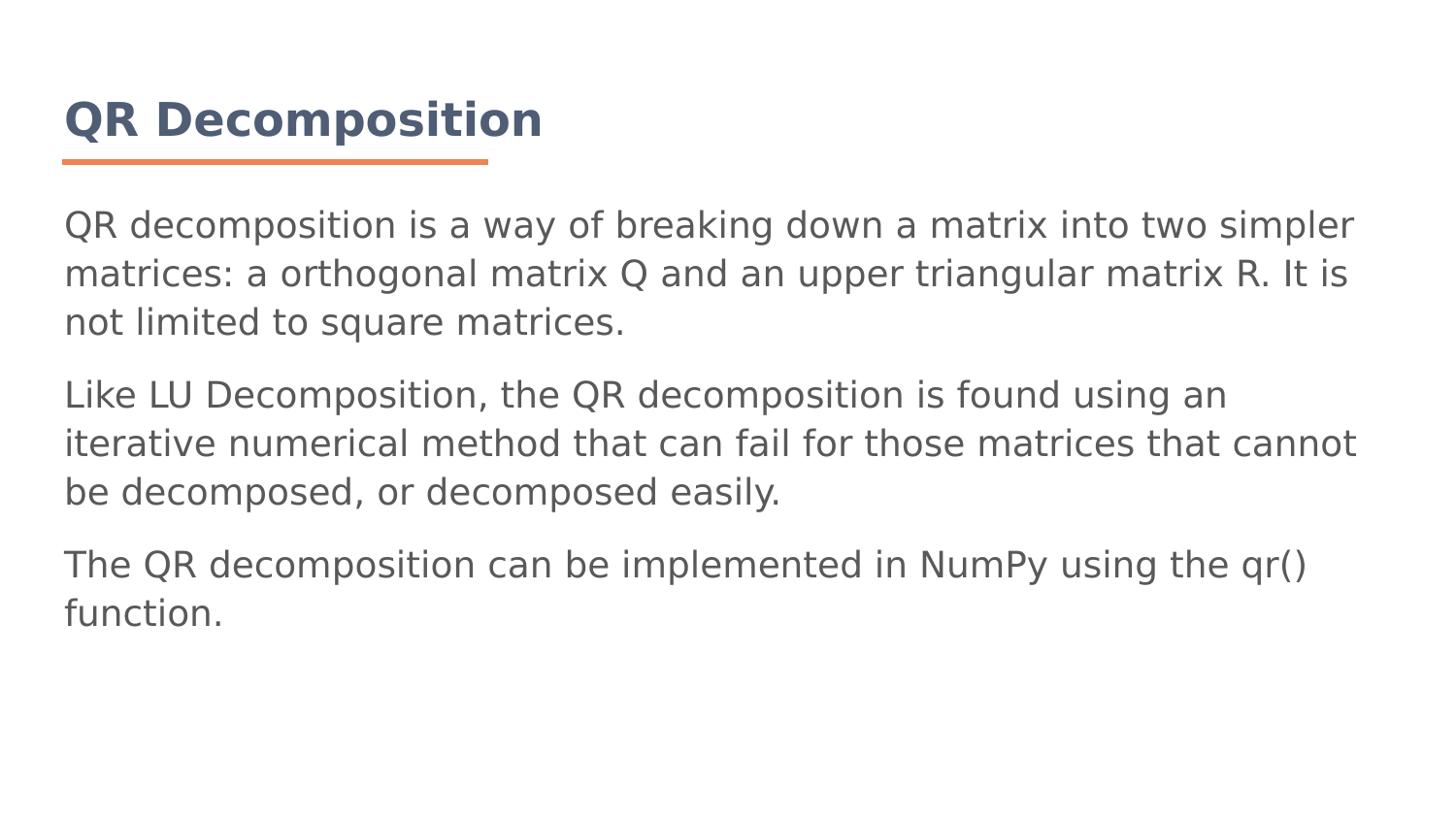

# QR Decomposition
QR decomposition is a way of breaking down a matrix into two simpler matrices: a orthogonal matrix Q and an upper triangular matrix R. It is not limited to square matrices.
Like LU Decomposition, the QR decomposition is found using an iterative numerical method that can fail for those matrices that cannot be decomposed, or decomposed easily.
The QR decomposition can be implemented in NumPy using the qr() function.